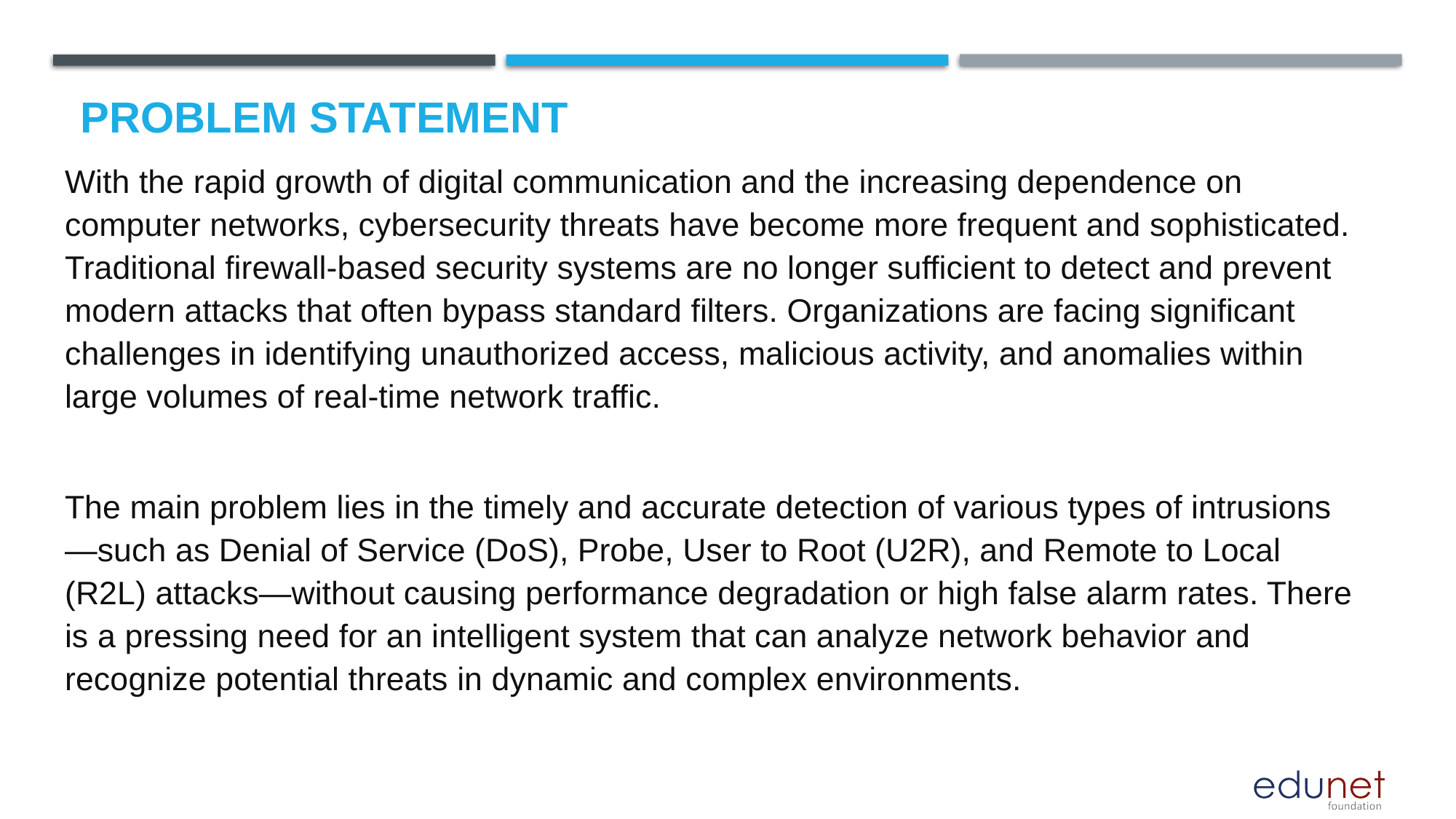

# Problem Statement
With the rapid growth of digital communication and the increasing dependence on computer networks, cybersecurity threats have become more frequent and sophisticated. Traditional firewall-based security systems are no longer sufficient to detect and prevent modern attacks that often bypass standard filters. Organizations are facing significant challenges in identifying unauthorized access, malicious activity, and anomalies within large volumes of real-time network traffic.

The main problem lies in the timely and accurate detection of various types of intrusions—such as Denial of Service (DoS), Probe, User to Root (U2R), and Remote to Local (R2L) attacks—without causing performance degradation or high false alarm rates. There is a pressing need for an intelligent system that can analyze network behavior and recognize potential threats in dynamic and complex environments.